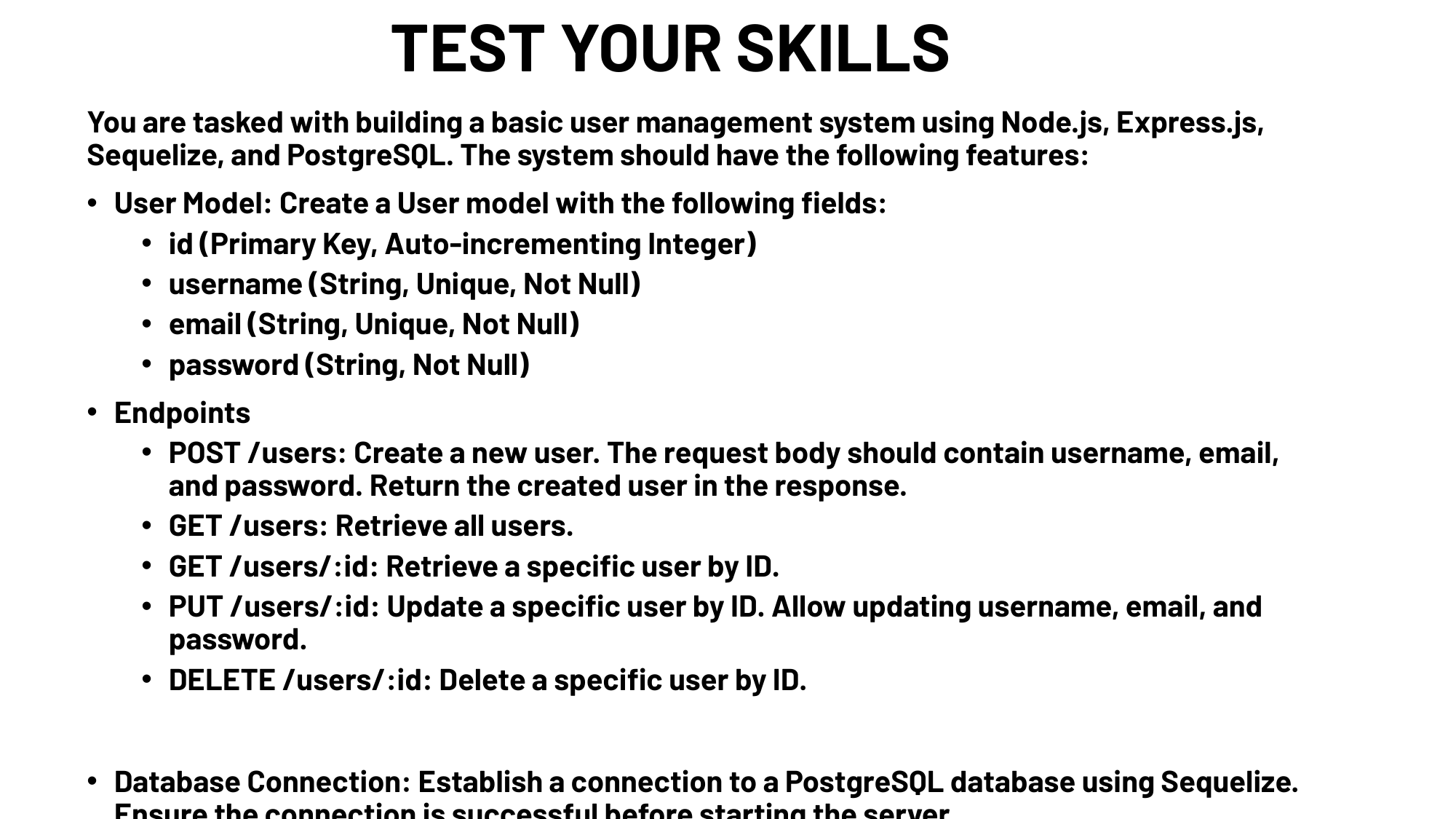

TEST YOUR SKILLS
You are tasked with building a basic user management system using Node.js, Express.js, Sequelize, and PostgreSQL. The system should have the following features:
User Model: Create a User model with the following fields:
id (Primary Key, Auto-incrementing Integer)
username (String, Unique, Not Null)
email (String, Unique, Not Null)
password (String, Not Null)
Endpoints
POST /users: Create a new user. The request body should contain username, email, and password. Return the created user in the response.
GET /users: Retrieve all users.
GET /users/:id: Retrieve a specific user by ID.
PUT /users/:id: Update a specific user by ID. Allow updating username, email, and password.
DELETE /users/:id: Delete a specific user by ID.

Database Connection: Establish a connection to a PostgreSQL database using Sequelize. Ensure the connection is successful before starting the server.